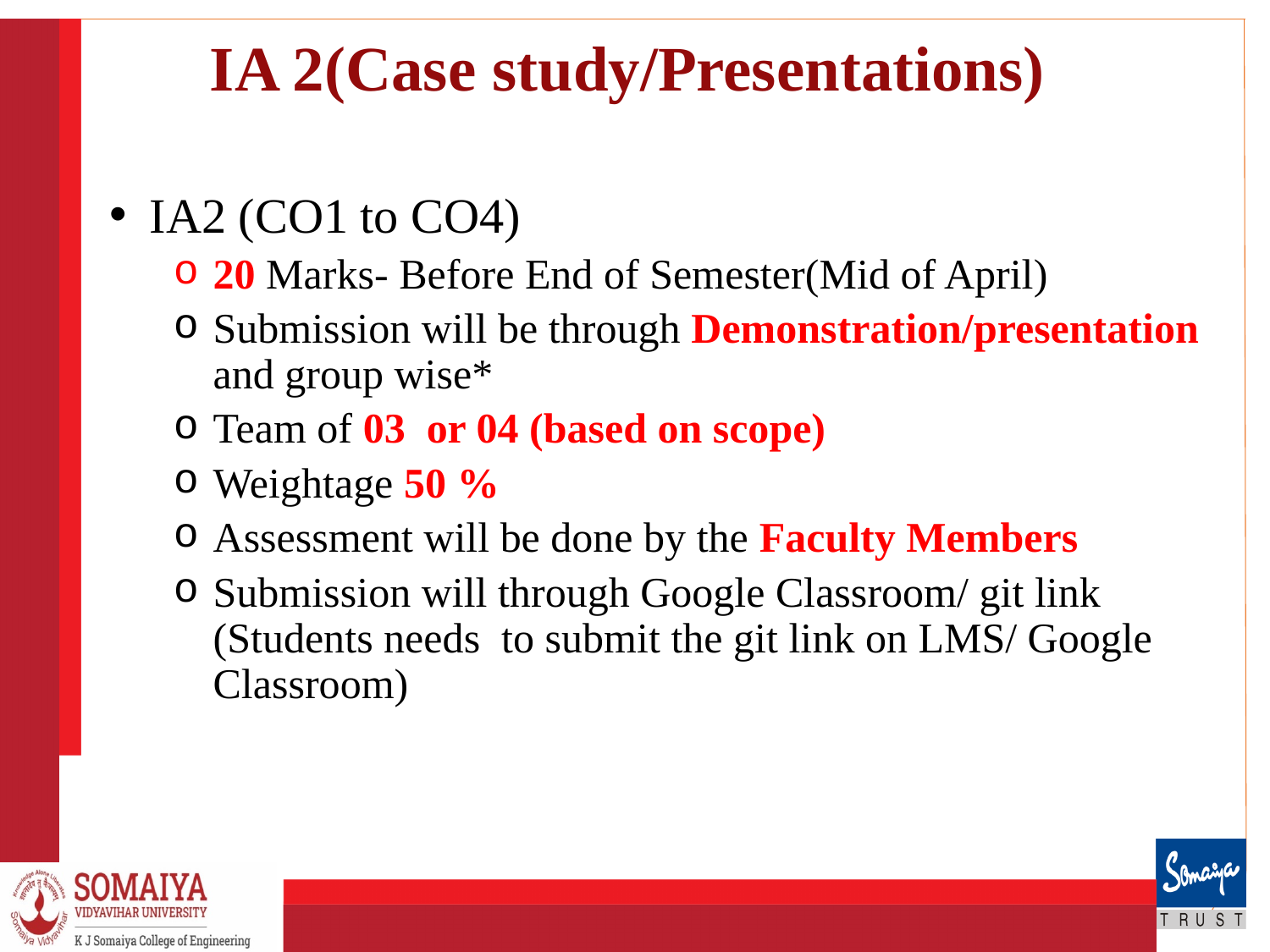

# IA 2(Case study/Presentations)
IA2 (CO1 to CO4)
20 Marks- Before End of Semester(Mid of April)
Submission will be through Demonstration/presentation and group wise*
Team of 03  or 04 (based on scope)
Weightage 50 %
Assessment will be done by the Faculty Members
Submission will through Google Classroom/ git link (Students needs  to submit the git link on LMS/ Google Classroom)